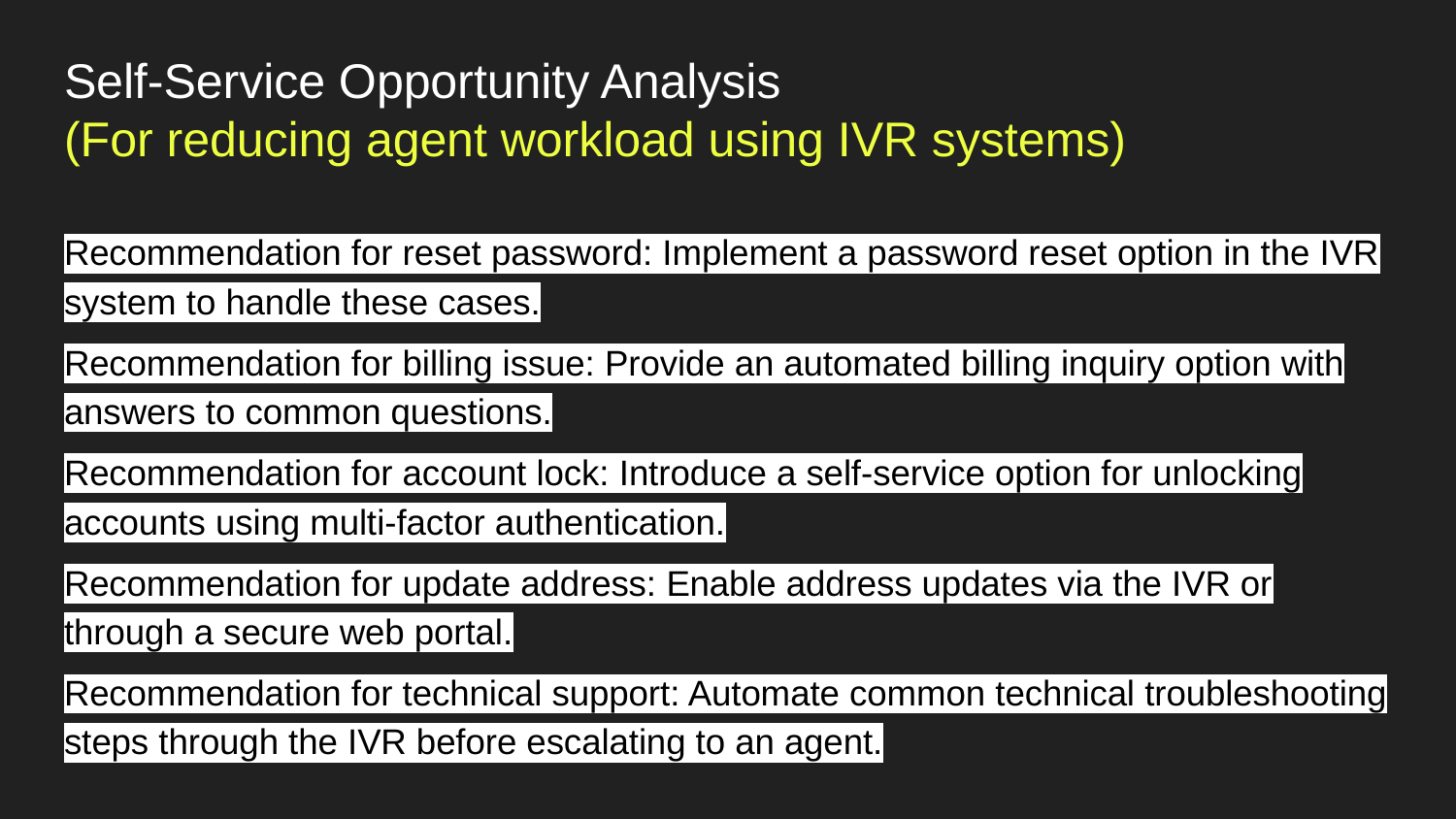

# Self-Service Opportunity Analysis
(For reducing agent workload using IVR systems)
Recommendation for reset password: Implement a password reset option in the IVR system to handle these cases.
Recommendation for billing issue: Provide an automated billing inquiry option with answers to common questions.
Recommendation for account lock: Introduce a self-service option for unlocking accounts using multi-factor authentication.
Recommendation for update address: Enable address updates via the IVR or through a secure web portal.
Recommendation for technical support: Automate common technical troubleshooting steps through the IVR before escalating to an agent.